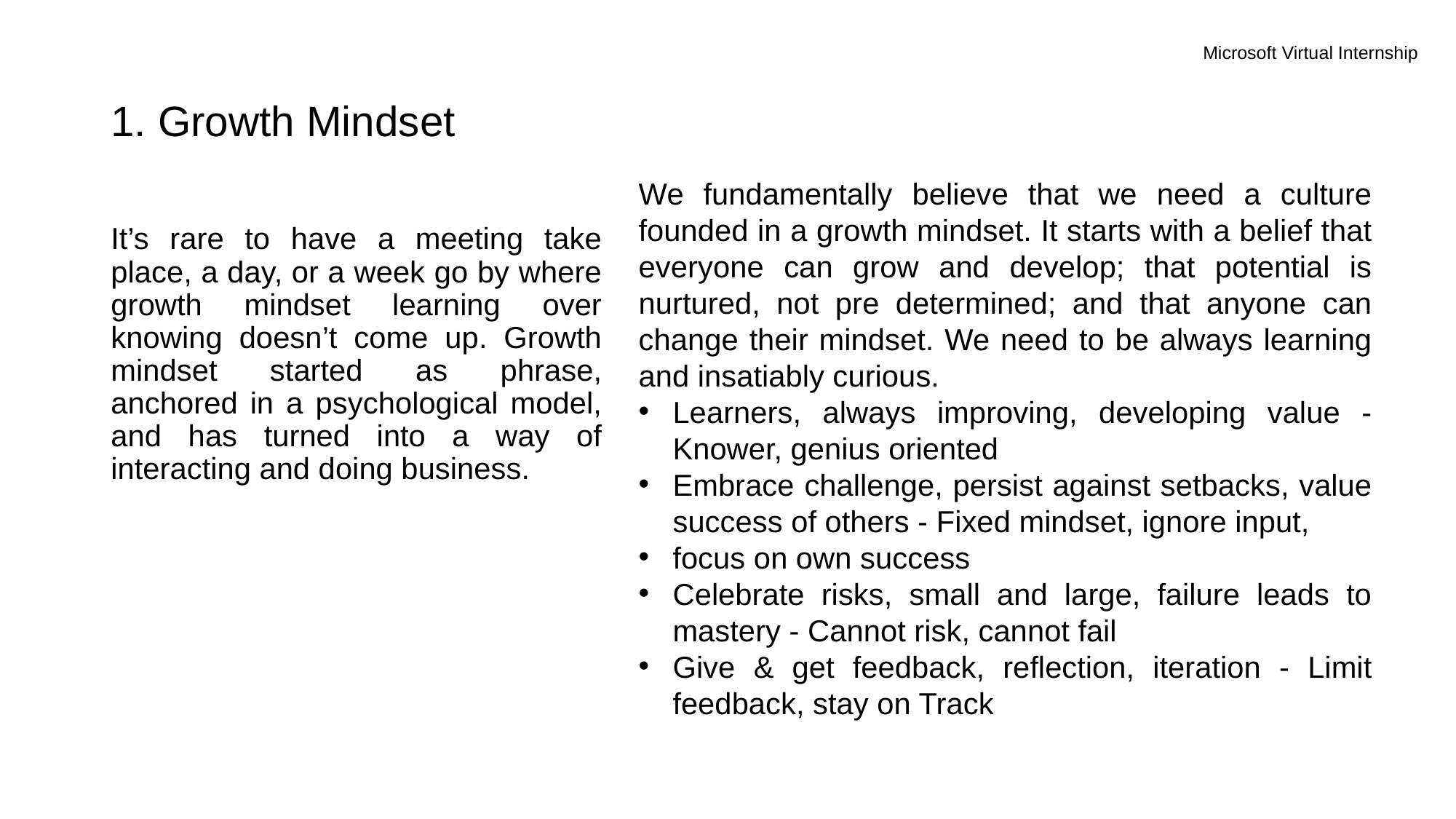

Microsoft Virtual Internship
# 1. Growth Mindset
We fundamentally believe that we need a culture founded in a growth mindset. It starts with a belief that everyone can grow and develop; that potential is nurtured, not pre determined; and that anyone can change their mindset. We need to be always learning and insatiably curious.
Learners, always improving, developing value - Knower, genius oriented
Embrace challenge, persist against setbacks, value success of others - Fixed mindset, ignore input,
focus on own success
Celebrate risks, small and large, failure leads to mastery - Cannot risk, cannot fail
Give & get feedback, reflection, iteration - Limit feedback, stay on Track

It’s rare to have a meeting take place, a day, or a week go by where growth mindset learning over knowing doesn’t come up. Growth mindset started as phrase, anchored in a psychological model, and has turned into a way of interacting and doing business.